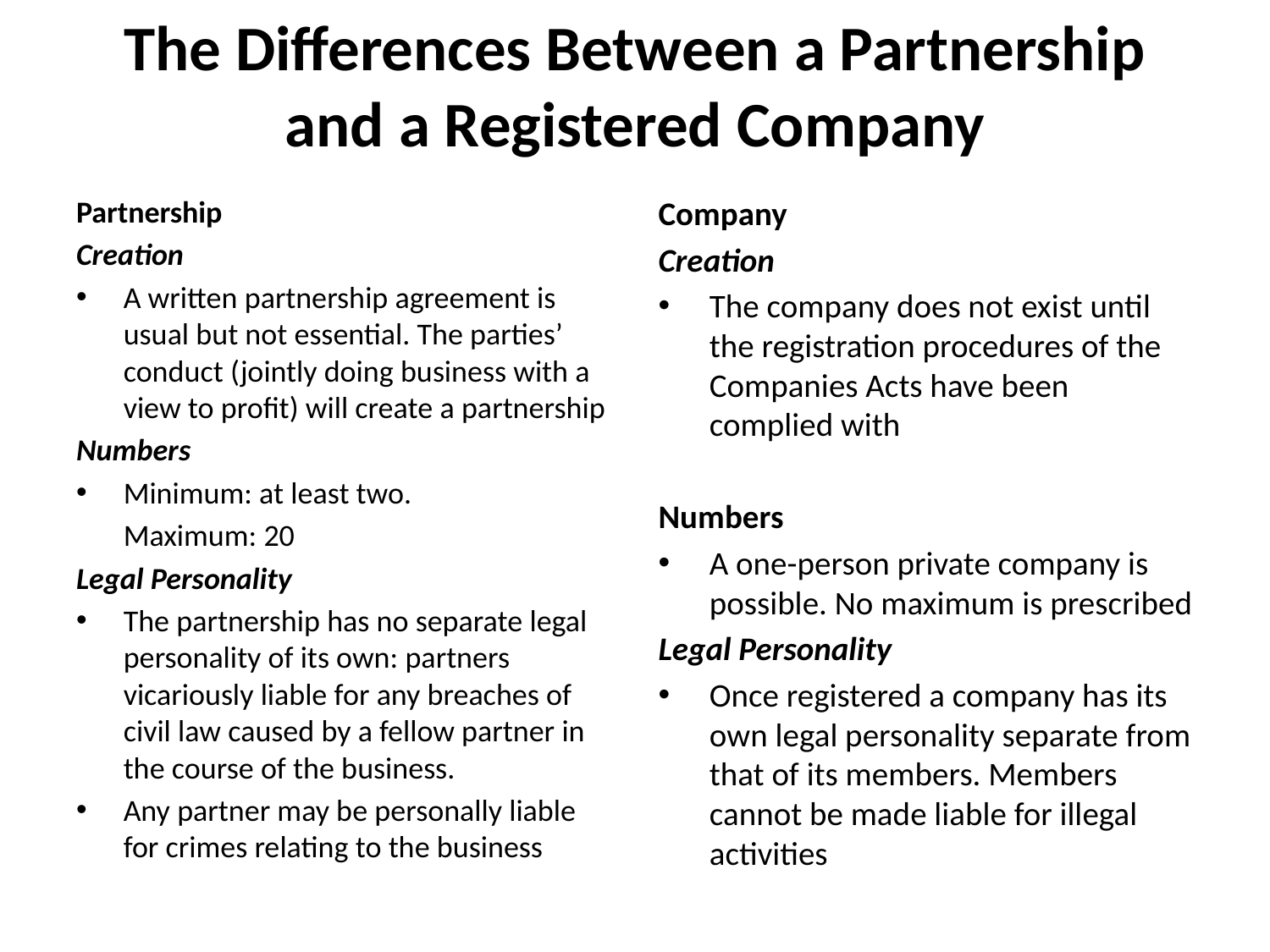

# The Differences Between a Partnership and a Registered Company
Partnership
Creation
A written partnership agreement is usual but not essential. The parties’ conduct (jointly doing business with a view to profit) will create a partnership
Numbers
Minimum: at least two.
	Maximum: 20
Legal Personality
The partnership has no separate legal personality of its own: partners vicariously liable for any breaches of civil law caused by a fellow partner in the course of the business.
Any partner may be personally liable for crimes relating to the business

Company
Creation
The company does not exist until the registration procedures of the Companies Acts have been complied with

Numbers
A one-person private company is possible. No maximum is prescribed
Legal Personality
Once registered a company has its own legal personality separate from that of its members. Members cannot be made liable for illegal activities